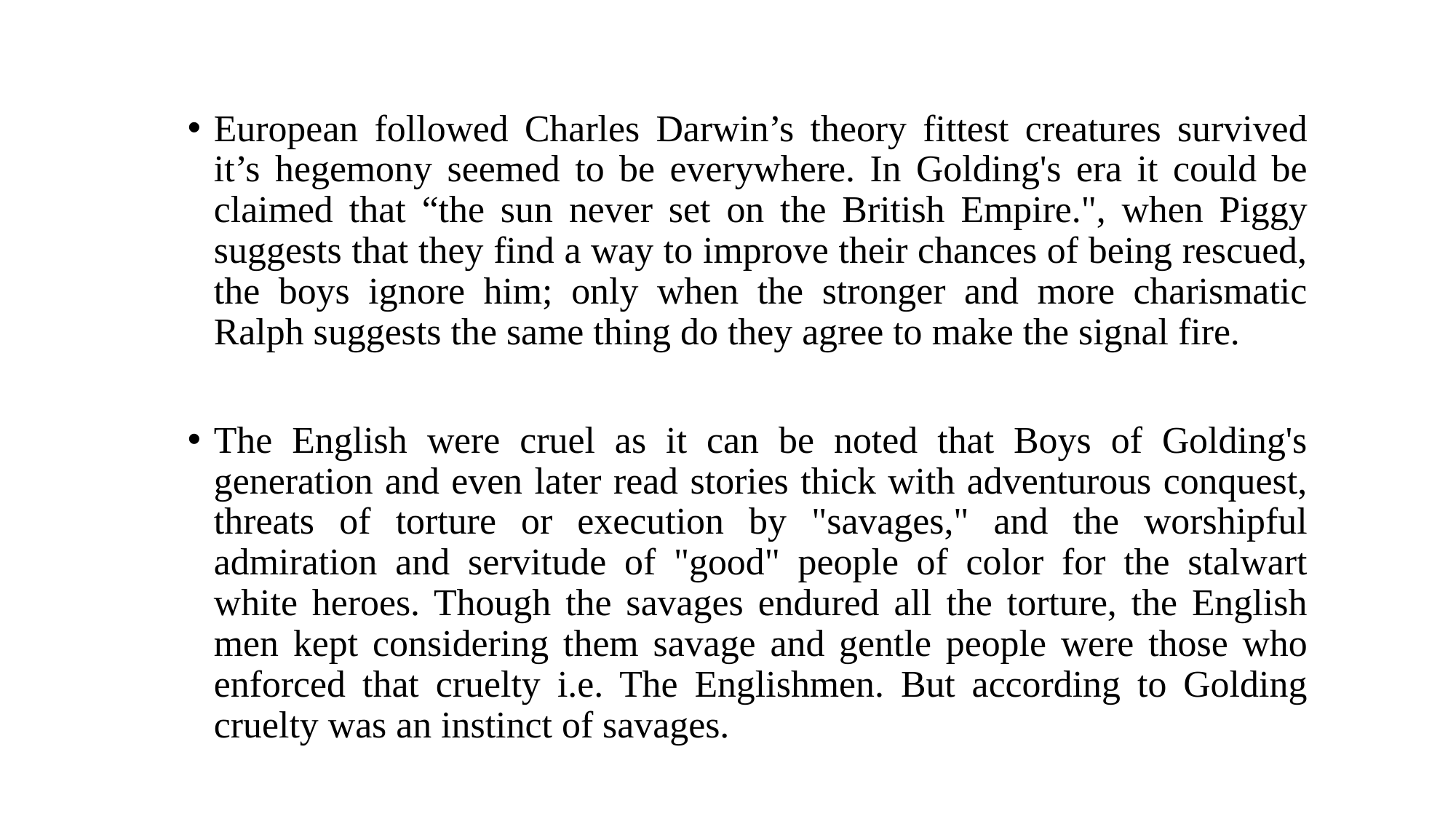

European followed Charles Darwin’s theory fittest creatures survived it’s hegemony seemed to be everywhere. In Golding's era it could be claimed that “the sun never set on the British Empire.", when Piggy suggests that they find a way to improve their chances of being rescued, the boys ignore him; only when the stronger and more charismatic Ralph suggests the same thing do they agree to make the signal fire.

The English were cruel as it can be noted that Boys of Golding's generation and even later read stories thick with adventurous conquest, threats of torture or execution by "savages," and the worshipful admiration and servitude of "good" people of color for the stalwart white heroes. Though the savages endured all the torture, the English men kept considering them savage and gentle people were those who enforced that cruelty i.e. The Englishmen. But according to Golding cruelty was an instinct of savages.